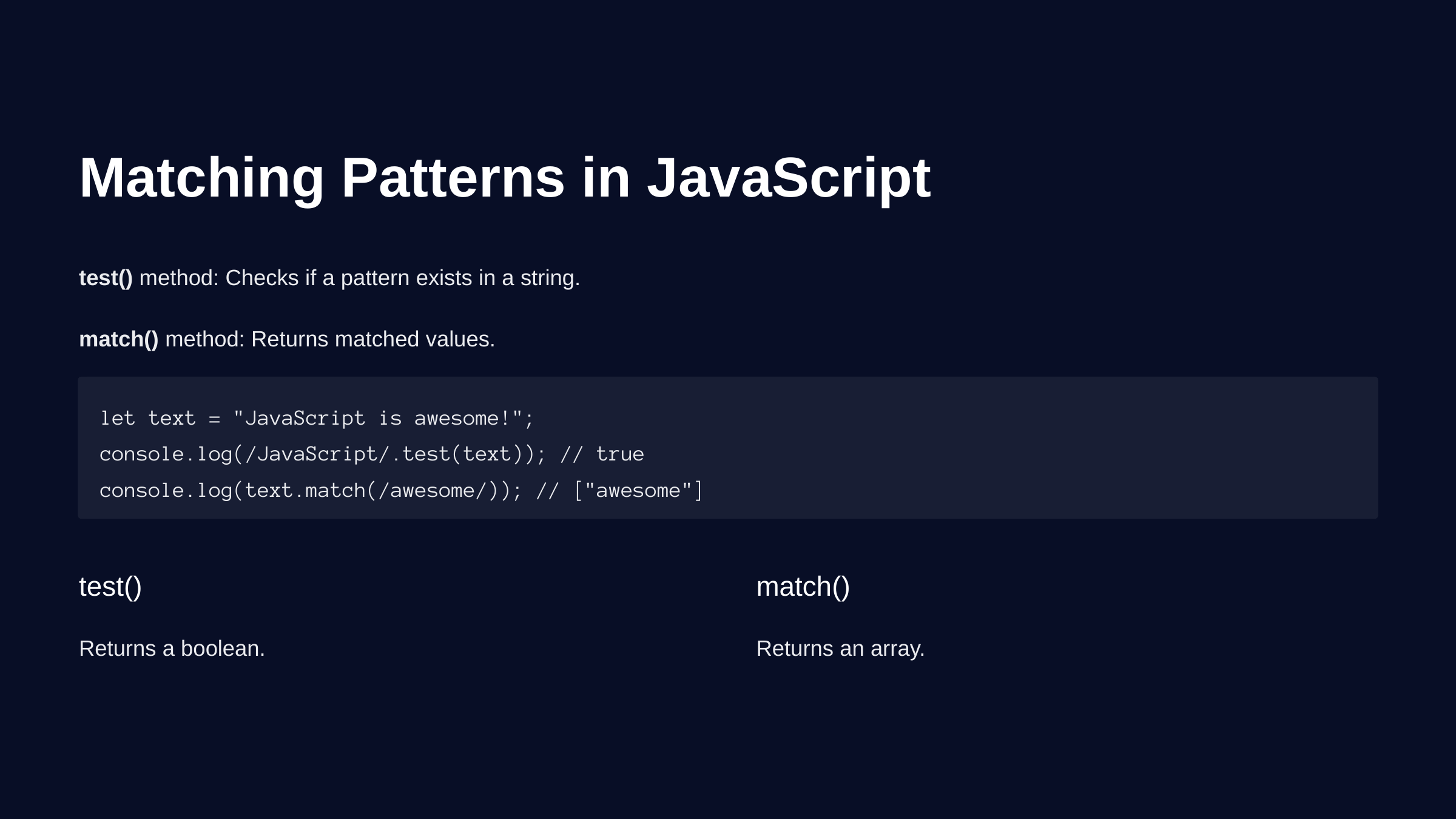

Matching Patterns in JavaScript
test() method: Checks if a pattern exists in a string.
match() method: Returns matched values.

let text = "JavaScript is awesome!";
console.log(/JavaScript/.test(text)); // true
console.log(text.match(/awesome/)); // ["awesome"]
test()
match()
Returns a boolean.
Returns an array.